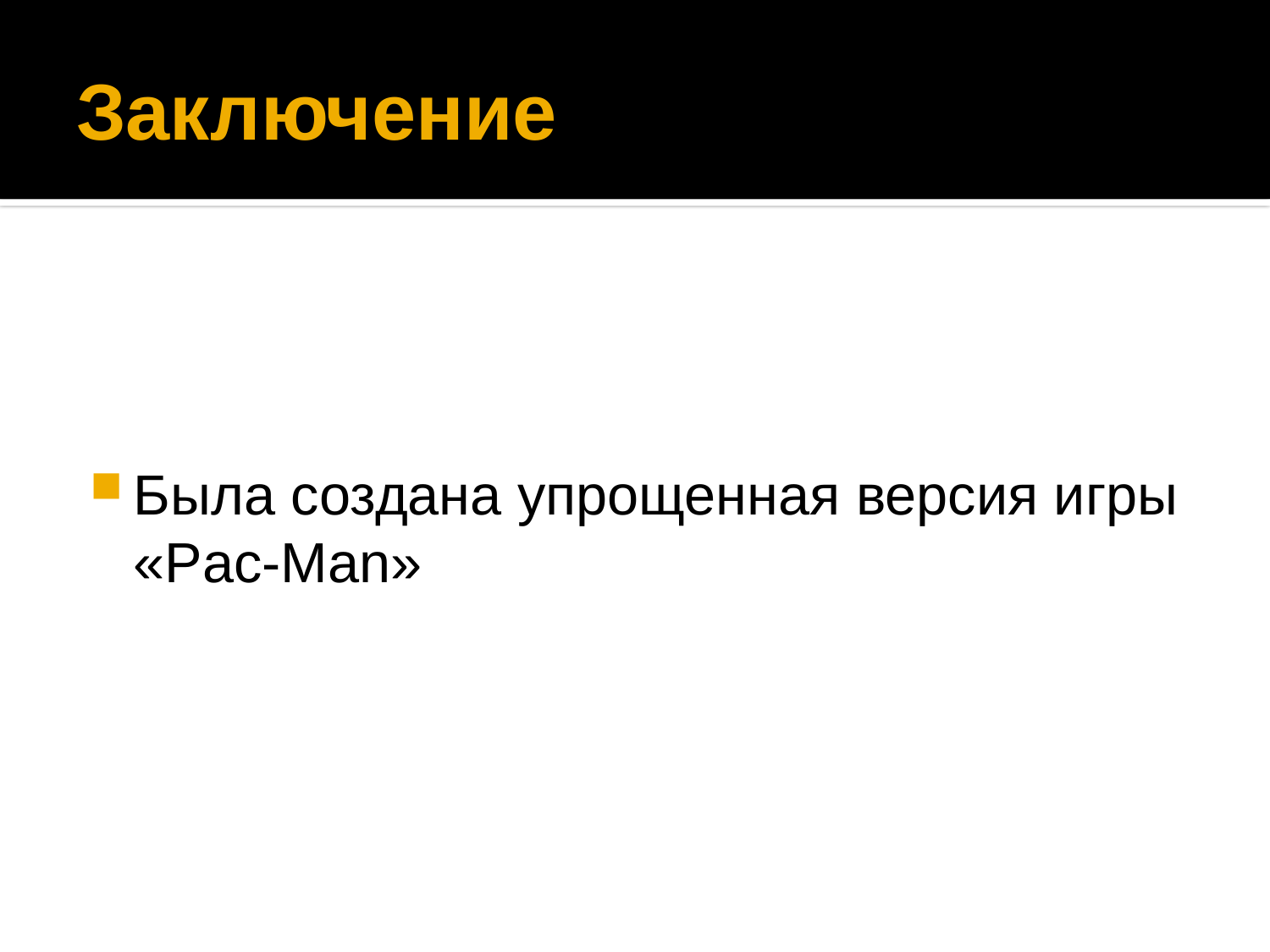

# Заключение
Была создана упрощенная версия игры «Pac-Man»